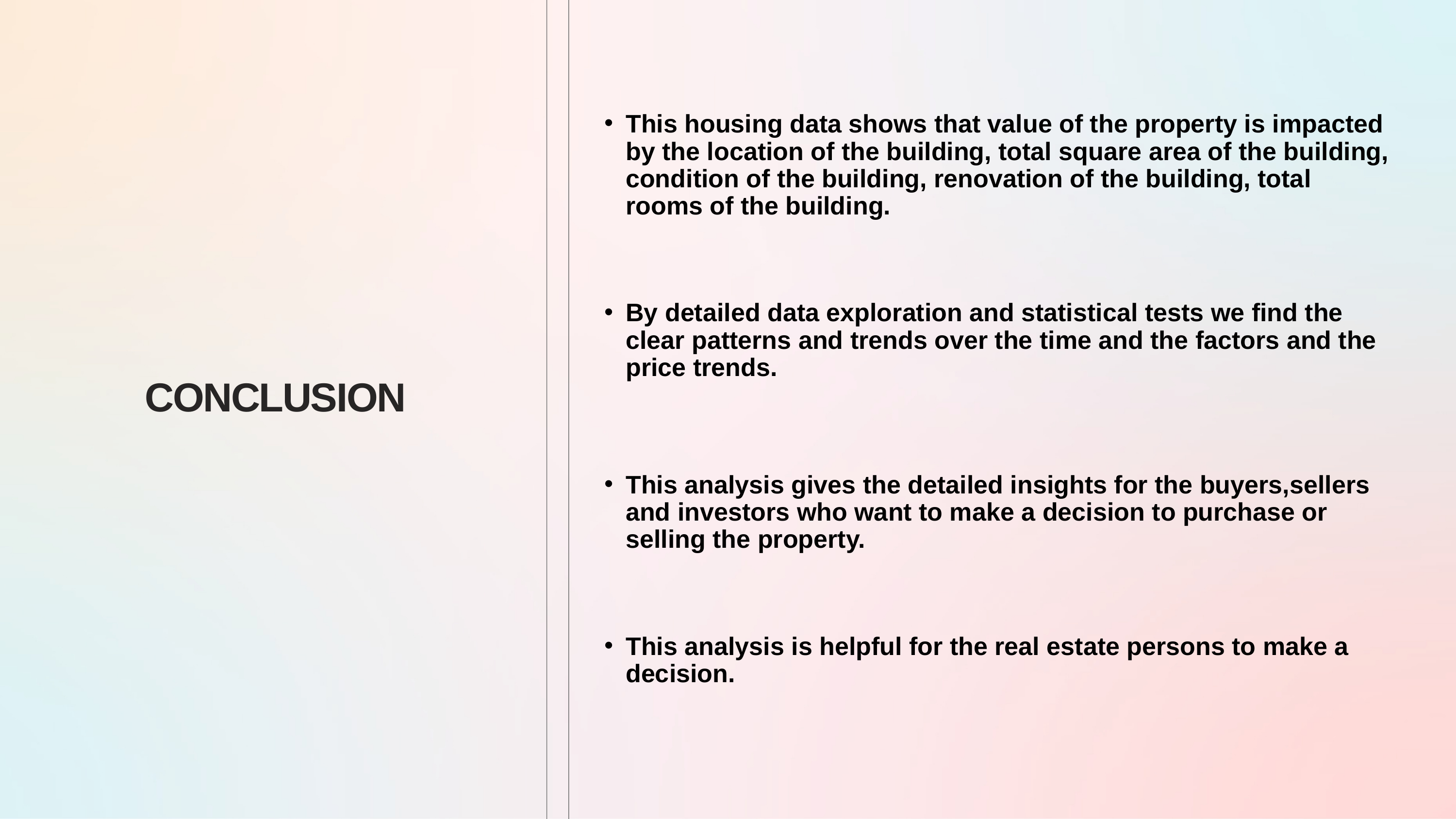

This housing data shows that value of the property is impacted by the location of the building, total square area of the building, condition of the building, renovation of the building, total rooms of the building.

By detailed data exploration and statistical tests we find the clear patterns and trends over the time and the factors and the price trends.

CONCLUSION

This analysis gives the detailed insights for the buyers,sellers and investors who want to make a decision to purchase or selling the property.

This analysis is helpful for the real estate persons to make a decision.